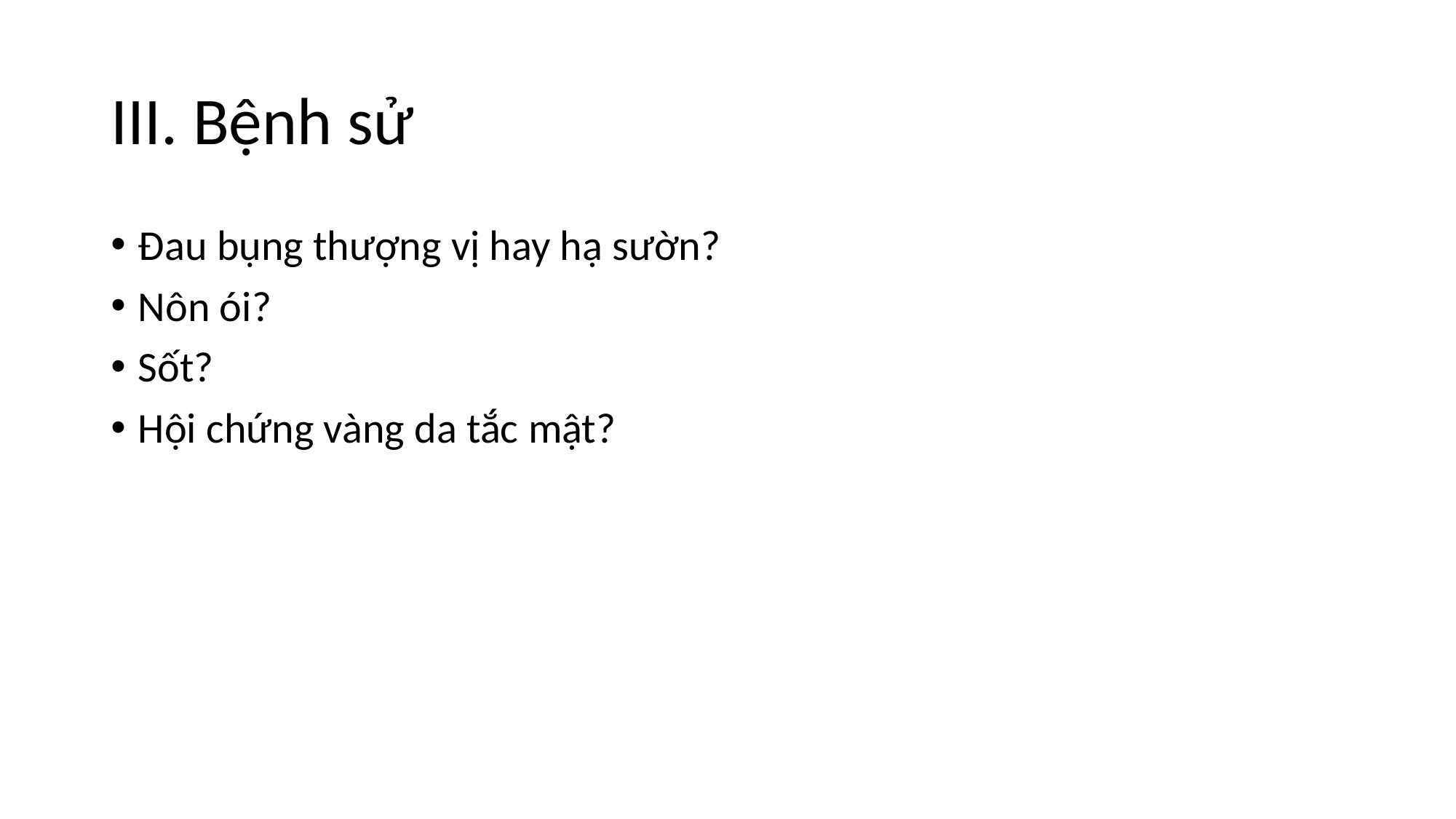

# III. Bệnh sử
Đau bụng thượng vị hay hạ sườn?
Nôn ói?
Sốt?
Hội chứng vàng da tắc mật?